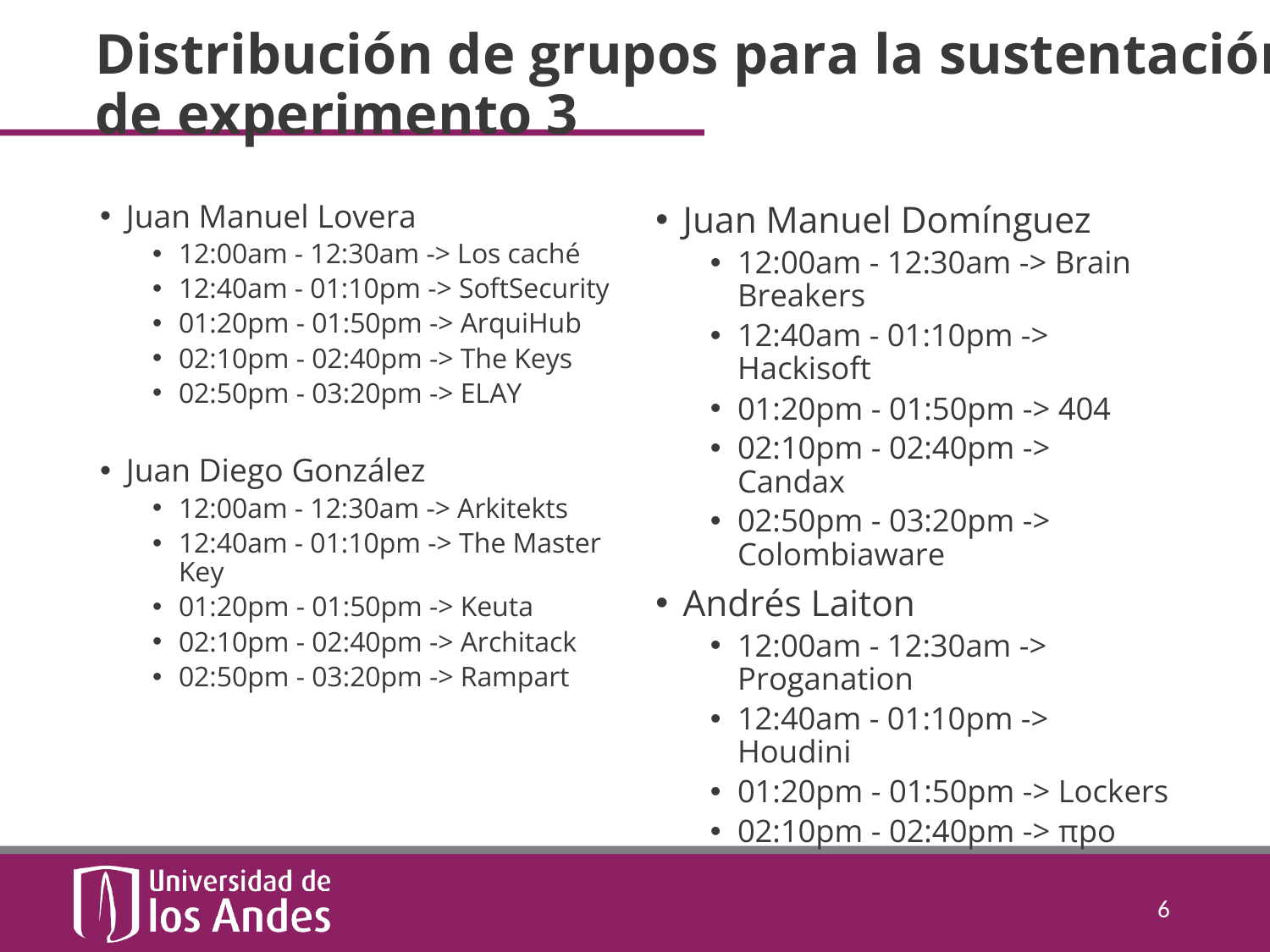

# Distribución de grupos para la sustentación de experimento 3
Juan Manuel Lovera
12:00am - 12:30am -> Los caché
12:40am - 01:10pm -> SoftSecurity
01:20pm - 01:50pm -> ArquiHub
02:10pm - 02:40pm -> The Keys
02:50pm - 03:20pm -> ELAY

Juan Diego González
12:00am - 12:30am -> Arkitekts
12:40am - 01:10pm -> The Master Key
01:20pm - 01:50pm -> Keuta
02:10pm - 02:40pm -> Architack
02:50pm - 03:20pm -> Rampart
Juan Manuel Domínguez
12:00am - 12:30am -> Brain Breakers
12:40am - 01:10pm -> Hackisoft
01:20pm - 01:50pm -> 404
02:10pm - 02:40pm -> Candax
02:50pm - 03:20pm -> Colombiaware
Andrés Laiton
12:00am - 12:30am -> Proganation
12:40am - 01:10pm -> Houdini
01:20pm - 01:50pm -> Lockers
02:10pm - 02:40pm -> πpo

6